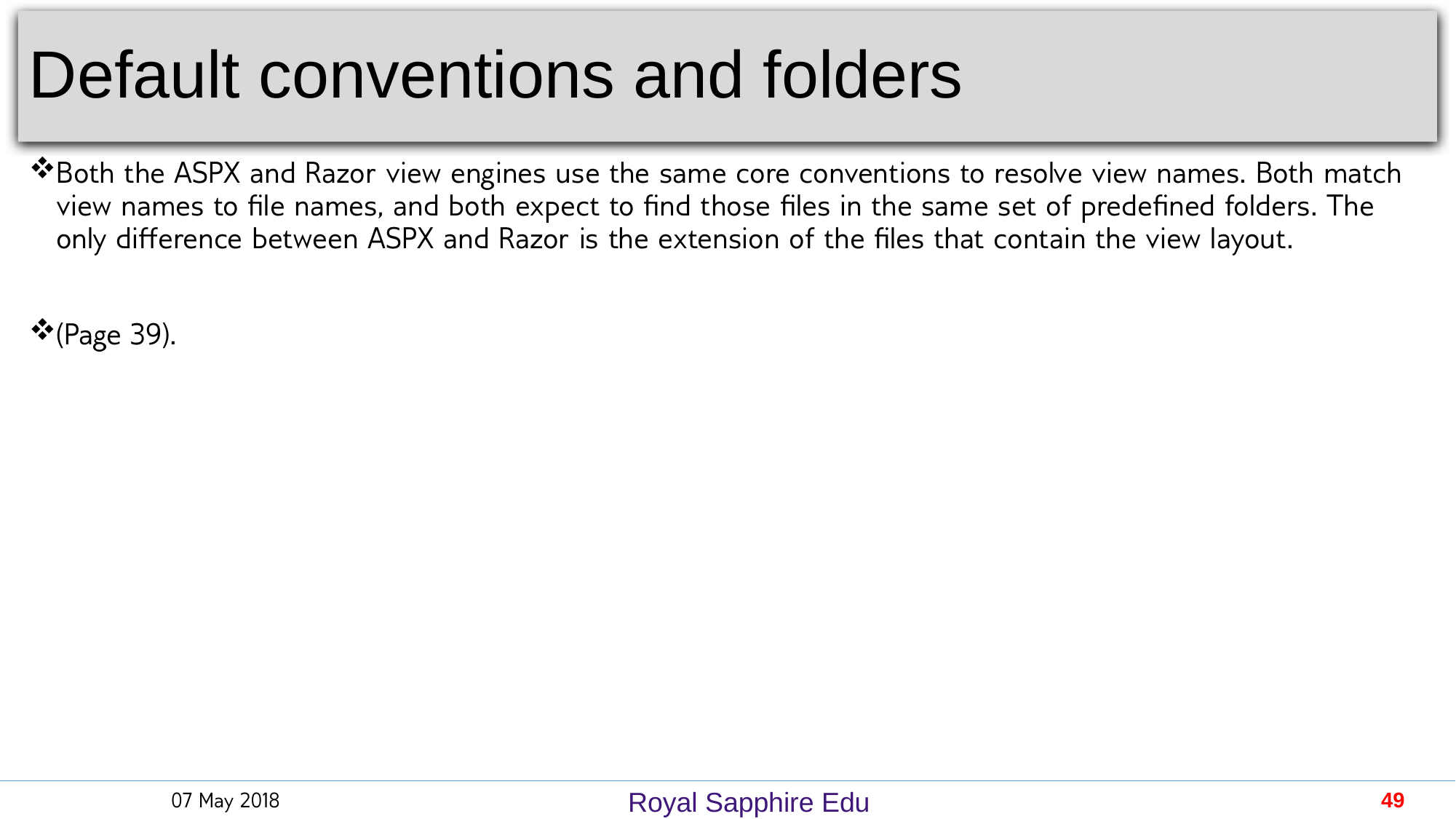

# Default conventions and folders
Both the ASPX and Razor view engines use the same core conventions to resolve view names. Both match view names to file names, and both expect to find those files in the same set of predefined folders. The only difference between ASPX and Razor is the extension of the files that contain the view layout.

(Page 39).
07 May 2018
49